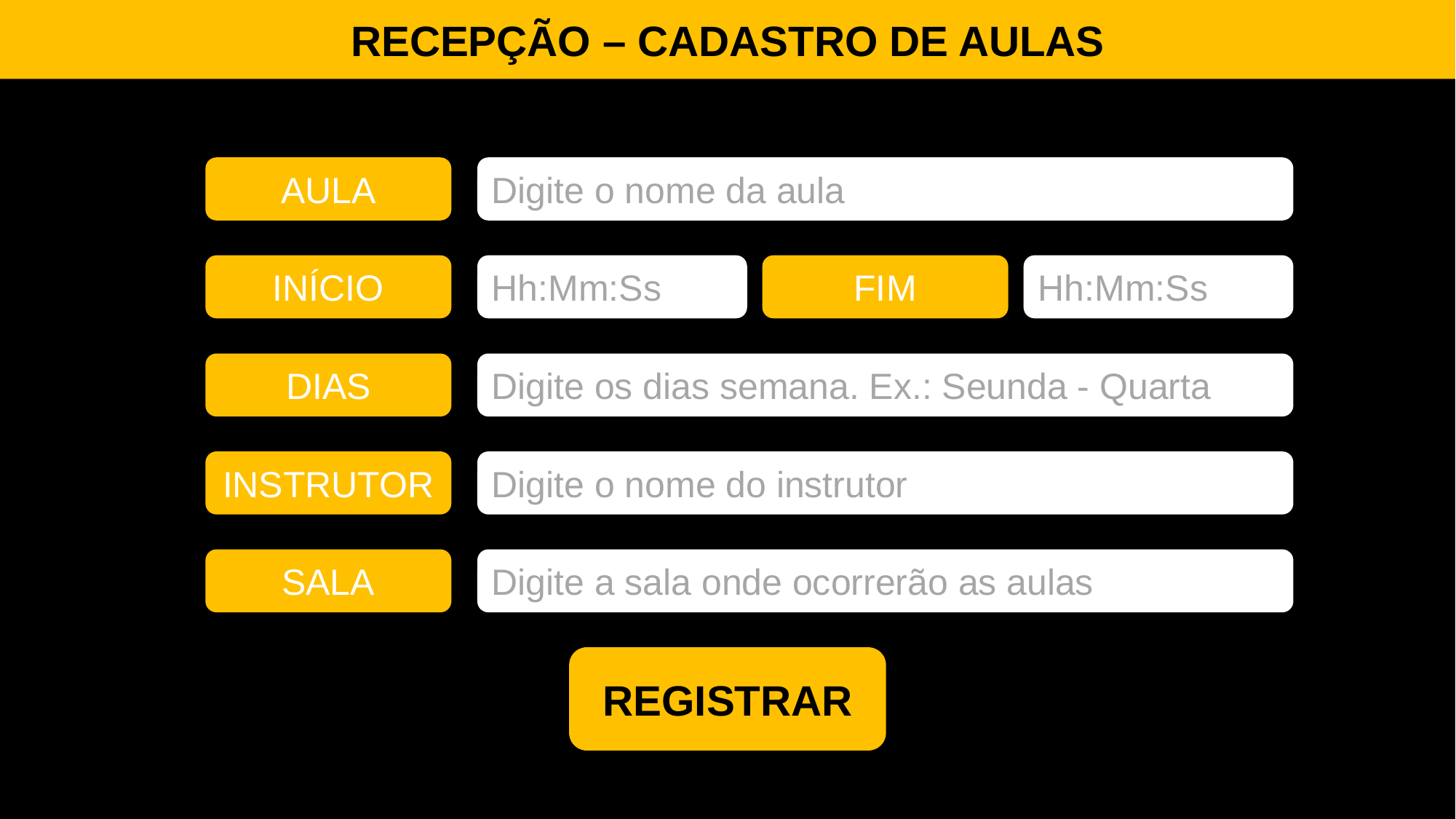

RECEPÇÃO – CADASTRO DE AULAS
Digite o nome da aula
AULA
FIM
Hh:Mm:Ss
INÍCIO
Hh:Mm:Ss
DIAS
Digite os dias semana. Ex.: Seunda - Quarta
INSTRUTOR
Digite o nome do instrutor
SALA
Digite a sala onde ocorrerão as aulas
REGISTRAR